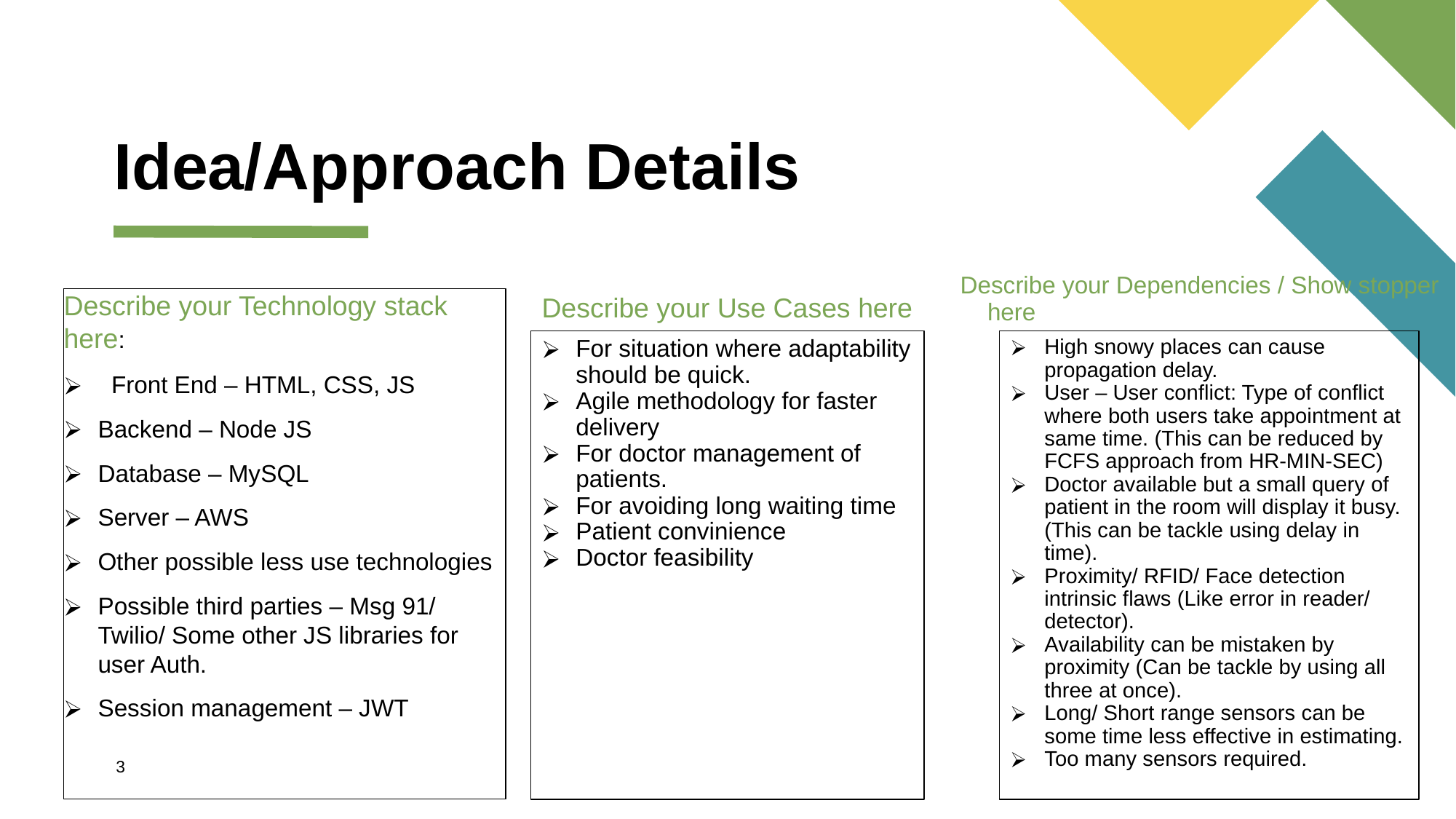

# Idea/Approach Details
Describe your Dependencies / Show stopper here
Describe your Technology stack here:
  Front End – HTML, CSS, JS
Backend – Node JS
Database – MySQL
Server – AWS
Other possible less use technologies
Possible third parties – Msg 91/ Twilio/ Some other JS libraries for user Auth.
Session management – JWT

Describe your Use Cases here
For situation where adaptability should be quick.
Agile methodology for faster delivery
For doctor management of patients.
For avoiding long waiting time
Patient convinience
Doctor feasibility
High snowy places can cause propagation delay.
User – User conflict: Type of conflict where both users take appointment at same time. (This can be reduced by FCFS approach from HR-MIN-SEC)
Doctor available but a small query of patient in the room will display it busy. (This can be tackle using delay in time).
Proximity/ RFID/ Face detection intrinsic flaws (Like error in reader/ detector).
Availability can be mistaken by proximity (Can be tackle by using all three at once).
Long/ Short range sensors can be some time less effective in estimating.
Too many sensors required.

3